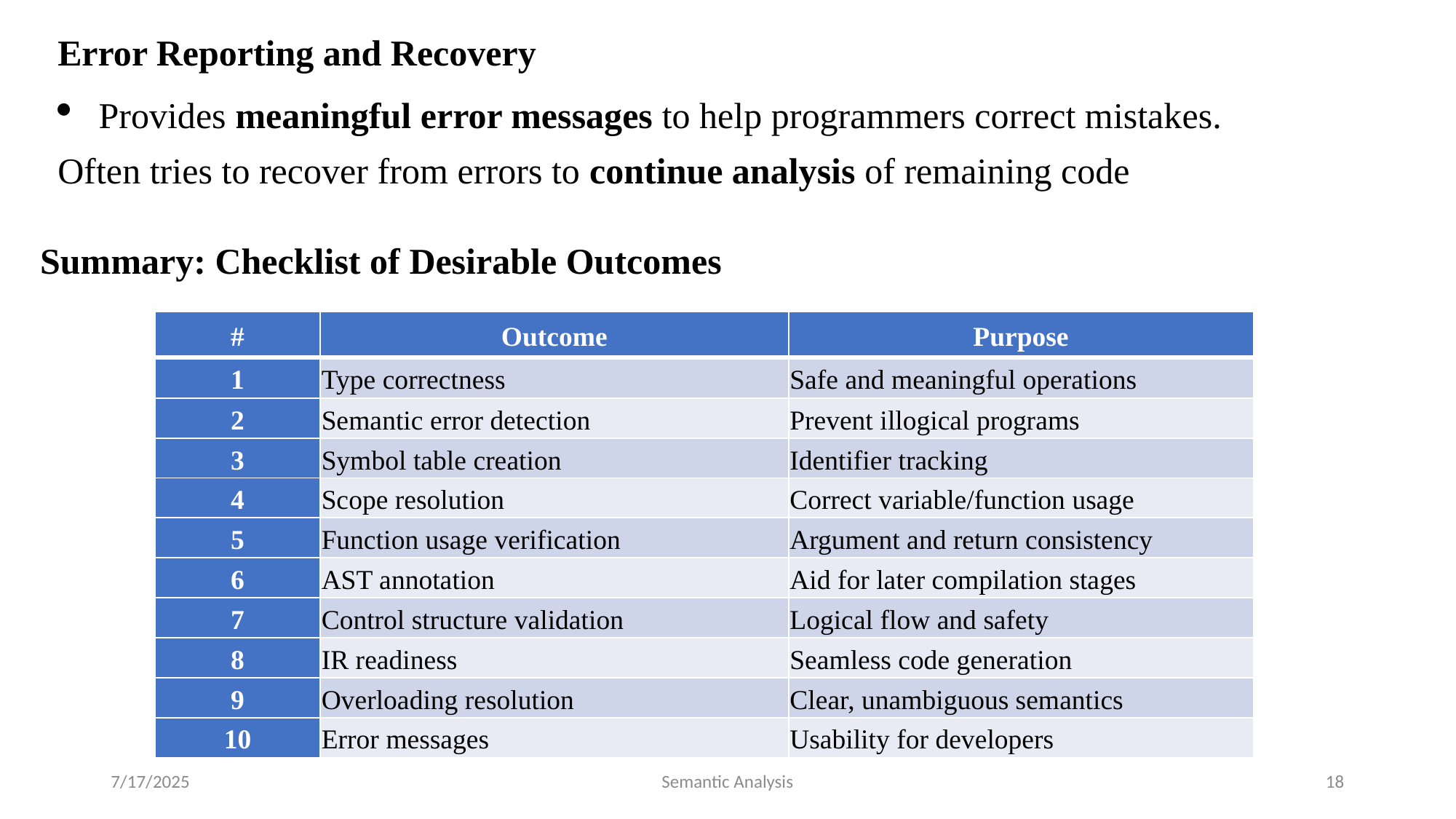

Error Reporting and Recovery
Provides meaningful error messages to help programmers correct mistakes.
Often tries to recover from errors to continue analysis of remaining code
Summary: Checklist of Desirable Outcomes
| # | Outcome | Purpose |
| --- | --- | --- |
| 1 | Type correctness | Safe and meaningful operations |
| 2 | Semantic error detection | Prevent illogical programs |
| 3 | Symbol table creation | Identifier tracking |
| 4 | Scope resolution | Correct variable/function usage |
| 5 | Function usage verification | Argument and return consistency |
| 6 | AST annotation | Aid for later compilation stages |
| 7 | Control structure validation | Logical flow and safety |
| 8 | IR readiness | Seamless code generation |
| 9 | Overloading resolution | Clear, unambiguous semantics |
| 10 | Error messages | Usability for developers |
7/17/2025
Semantic Analysis
18